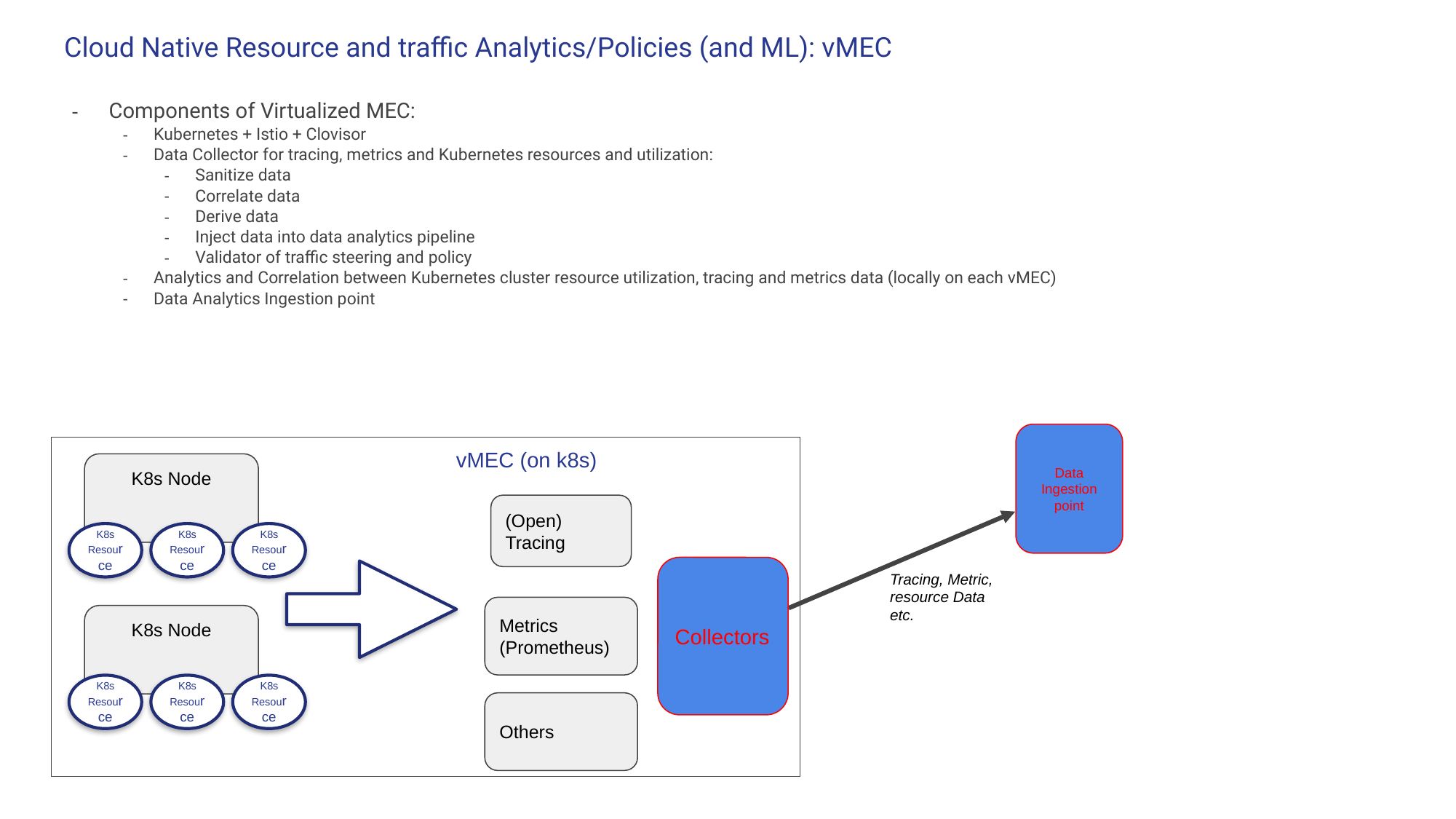

# Cloud Native Resource and traffic Analytics/Policies (and ML): vMEC
Components of Virtualized MEC:
Kubernetes + Istio + Clovisor
Data Collector for tracing, metrics and Kubernetes resources and utilization:
Sanitize data
Correlate data
Derive data
Inject data into data analytics pipeline
Validator of traffic steering and policy
Analytics and Correlation between Kubernetes cluster resource utilization, tracing and metrics data (locally on each vMEC)
Data Analytics Ingestion point

Data Ingestion point

vMEC (on k8s)

K8s Node

(Open) Tracing

K8s
Resource

K8s
Resource

K8s
Resource

Collectors
Tracing, Metric, resource Data etc.

Metrics (Prometheus)

K8s Node

K8s
Resource

K8s
Resource

K8s
Resource

Others